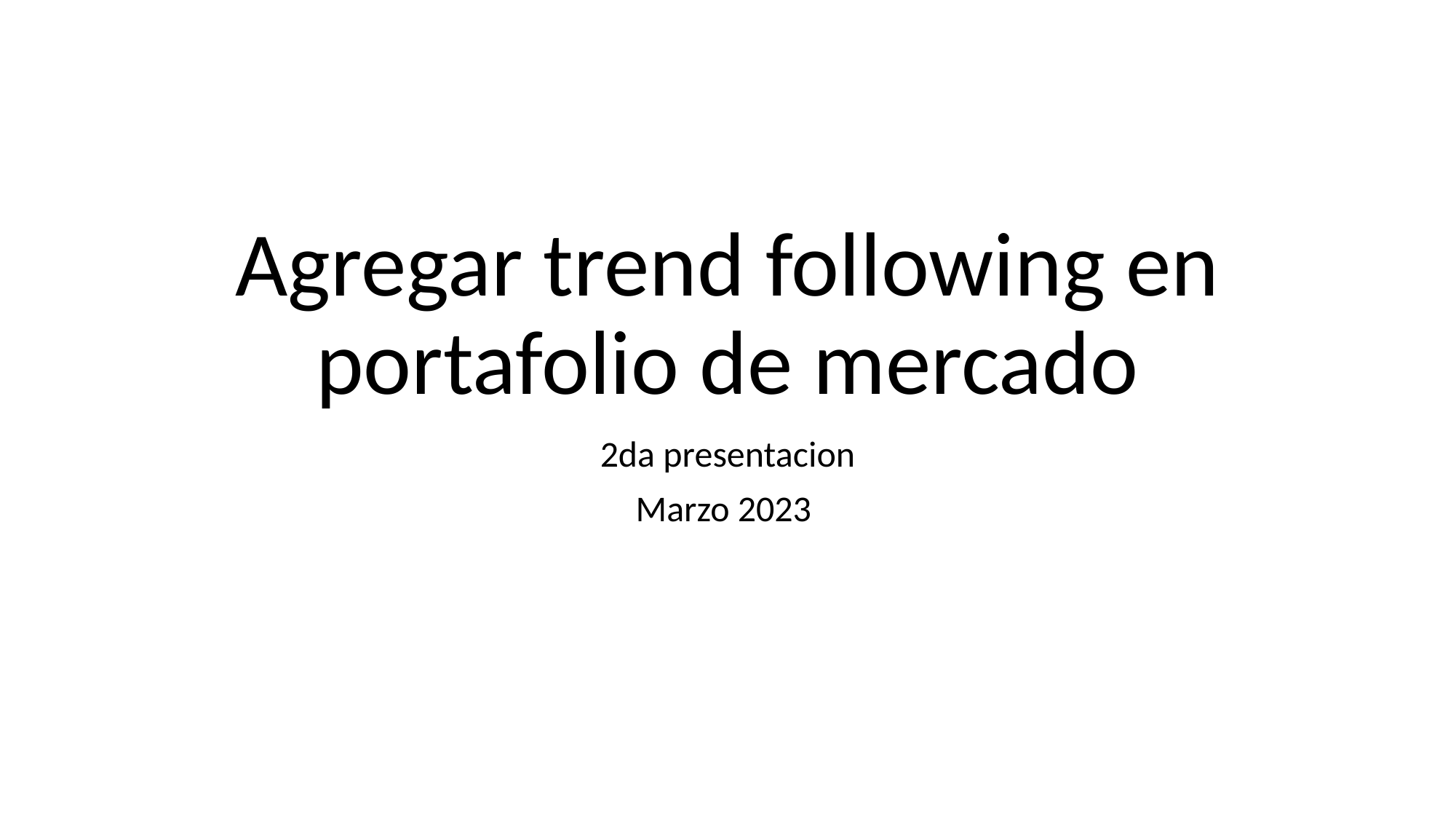

# Agregar trend following en portafolio de mercado
2da presentacion
Marzo 2023